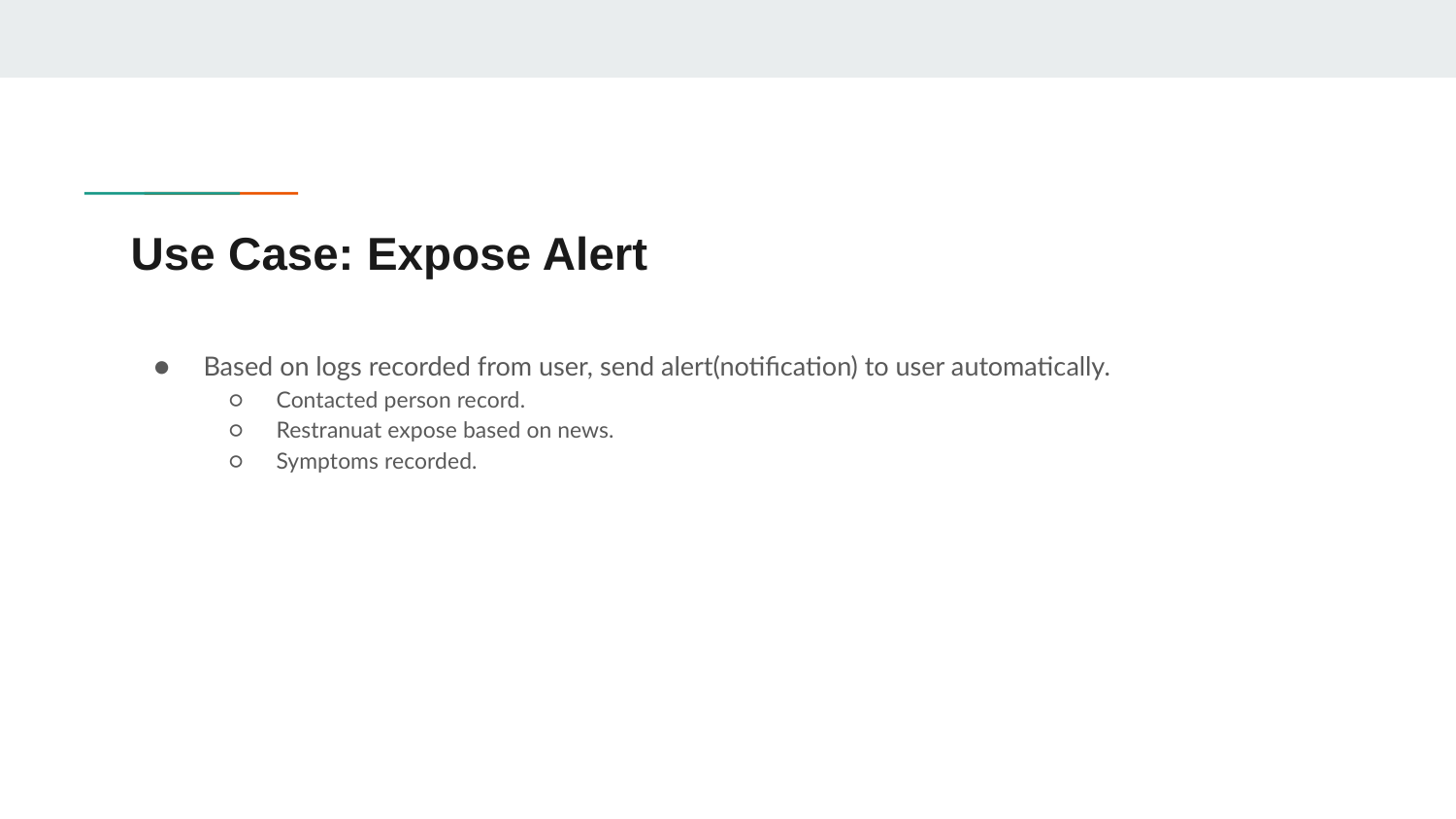

# Use Case: Expose Alert

Based on logs recorded from user, send alert(notification) to user automatically.
Contacted person record.
Restranuat expose based on news.
Symptoms recorded.